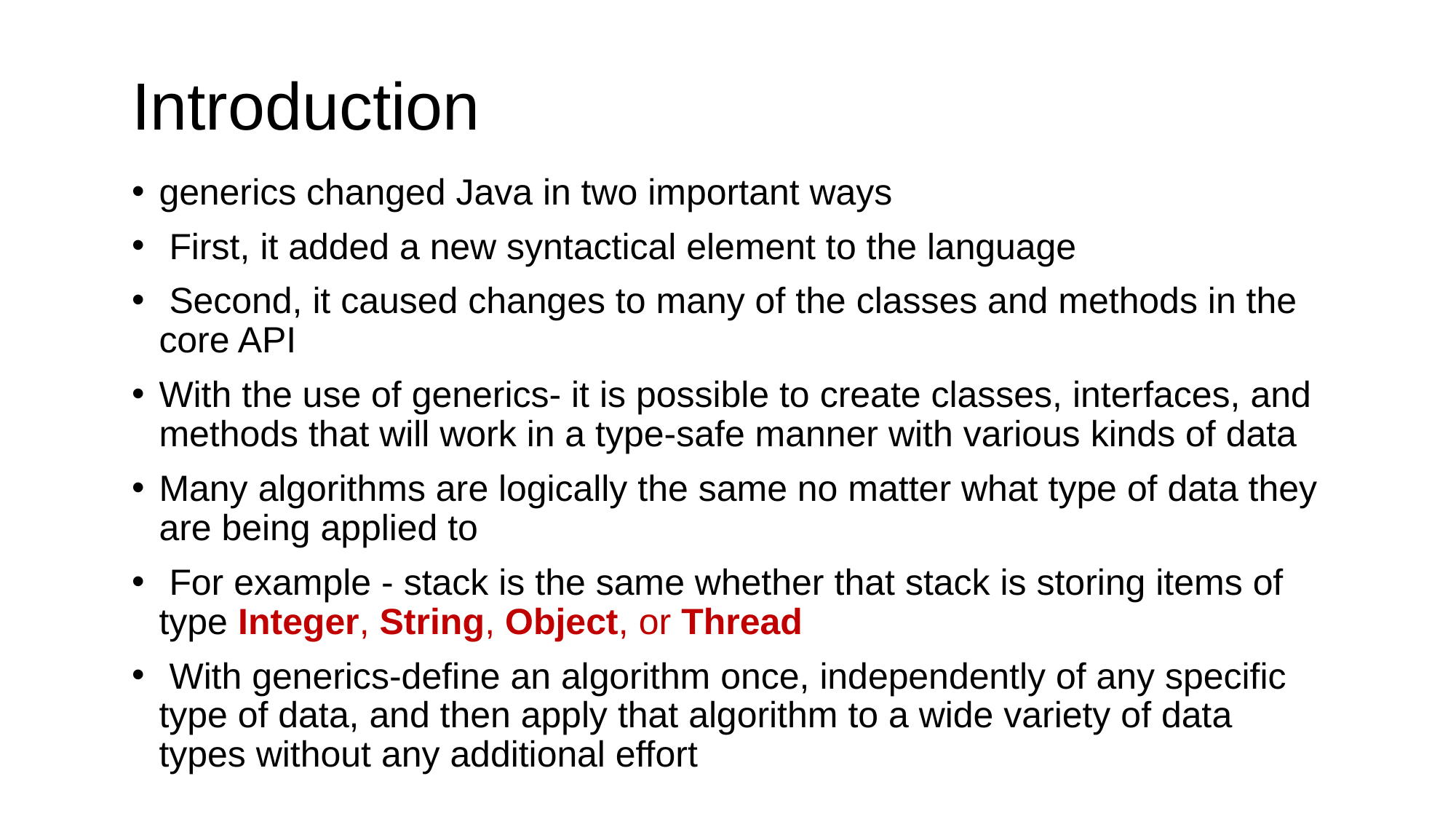

# Introduction
generics changed Java in two important ways
 First, it added a new syntactical element to the language
 Second, it caused changes to many of the classes and methods in the core API
With the use of generics- it is possible to create classes, interfaces, and methods that will work in a type-safe manner with various kinds of data
Many algorithms are logically the same no matter what type of data they are being applied to
 For example - stack is the same whether that stack is storing items of type Integer, String, Object, or Thread
 With generics-define an algorithm once, independently of any specific type of data, and then apply that algorithm to a wide variety of data types without any additional effort